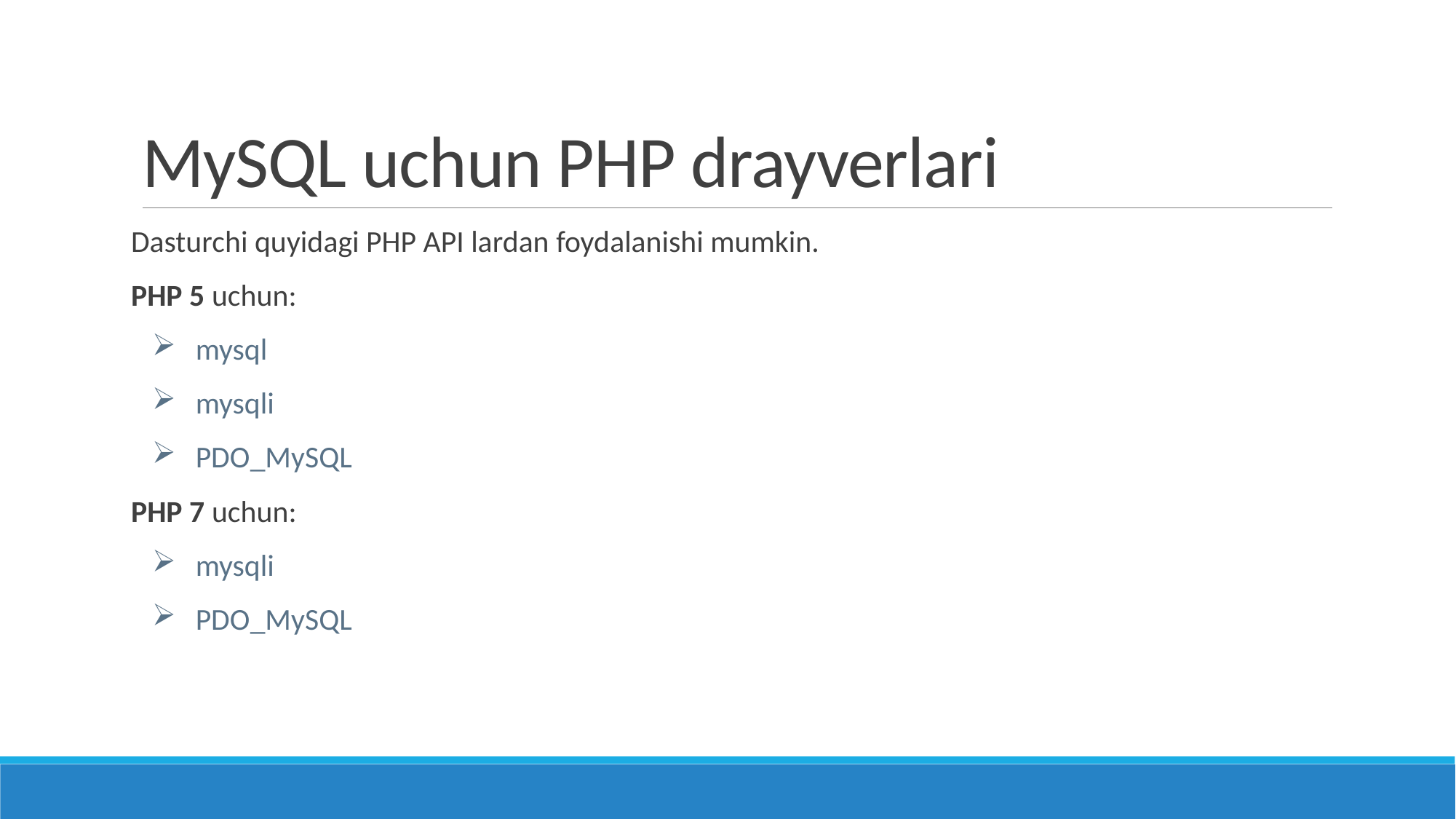

# MySQL uchun PHP drayverlari
Dasturchi quyidagi PHP API lardan foydalanishi mumkin.
PHP 5 uchun:
mysql
mysqli
PDO_MySQL
PHP 7 uchun:
mysqli
PDO_MySQL